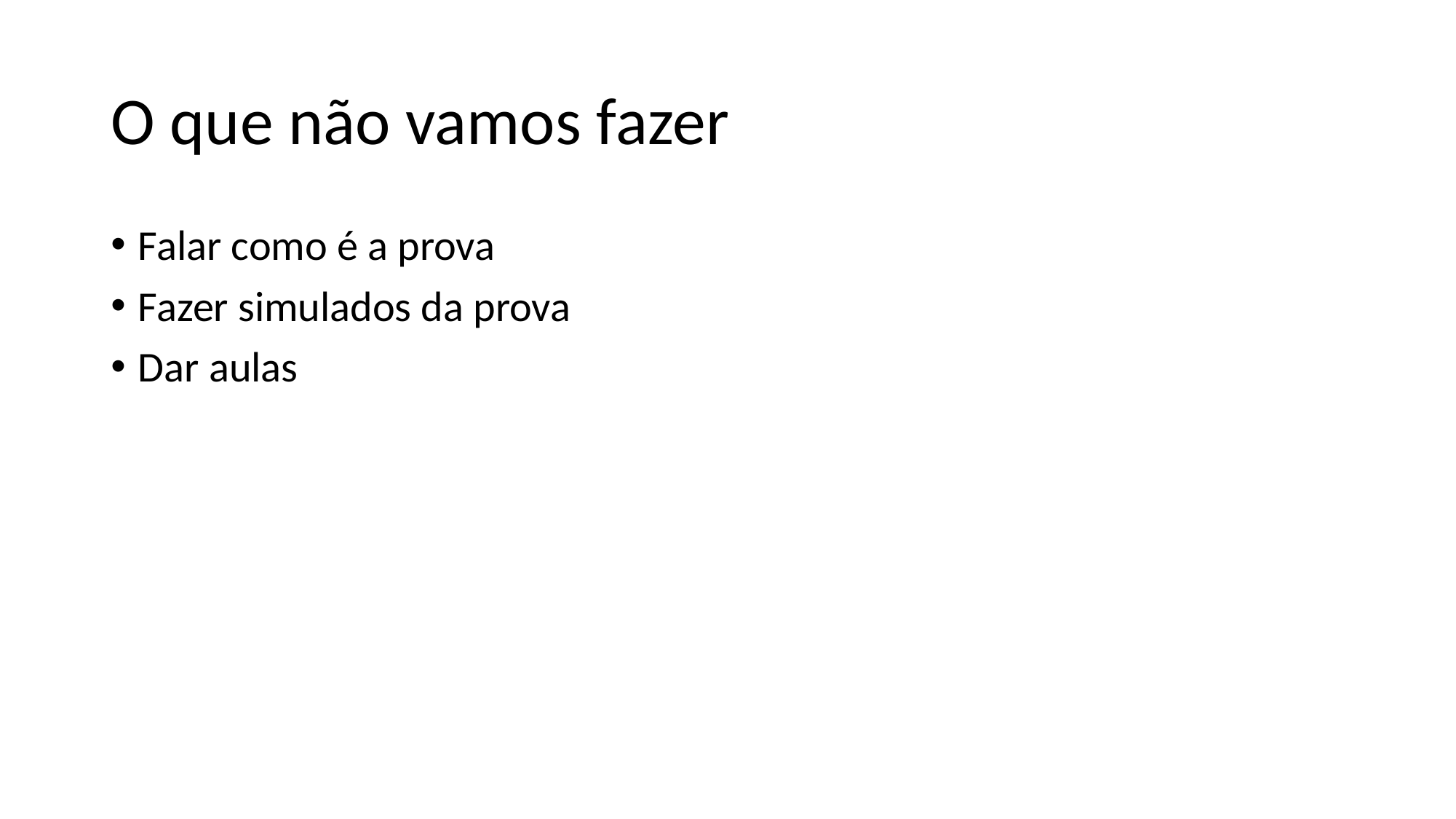

# O que não vamos fazer
Falar como é a prova
Fazer simulados da prova
Dar aulas